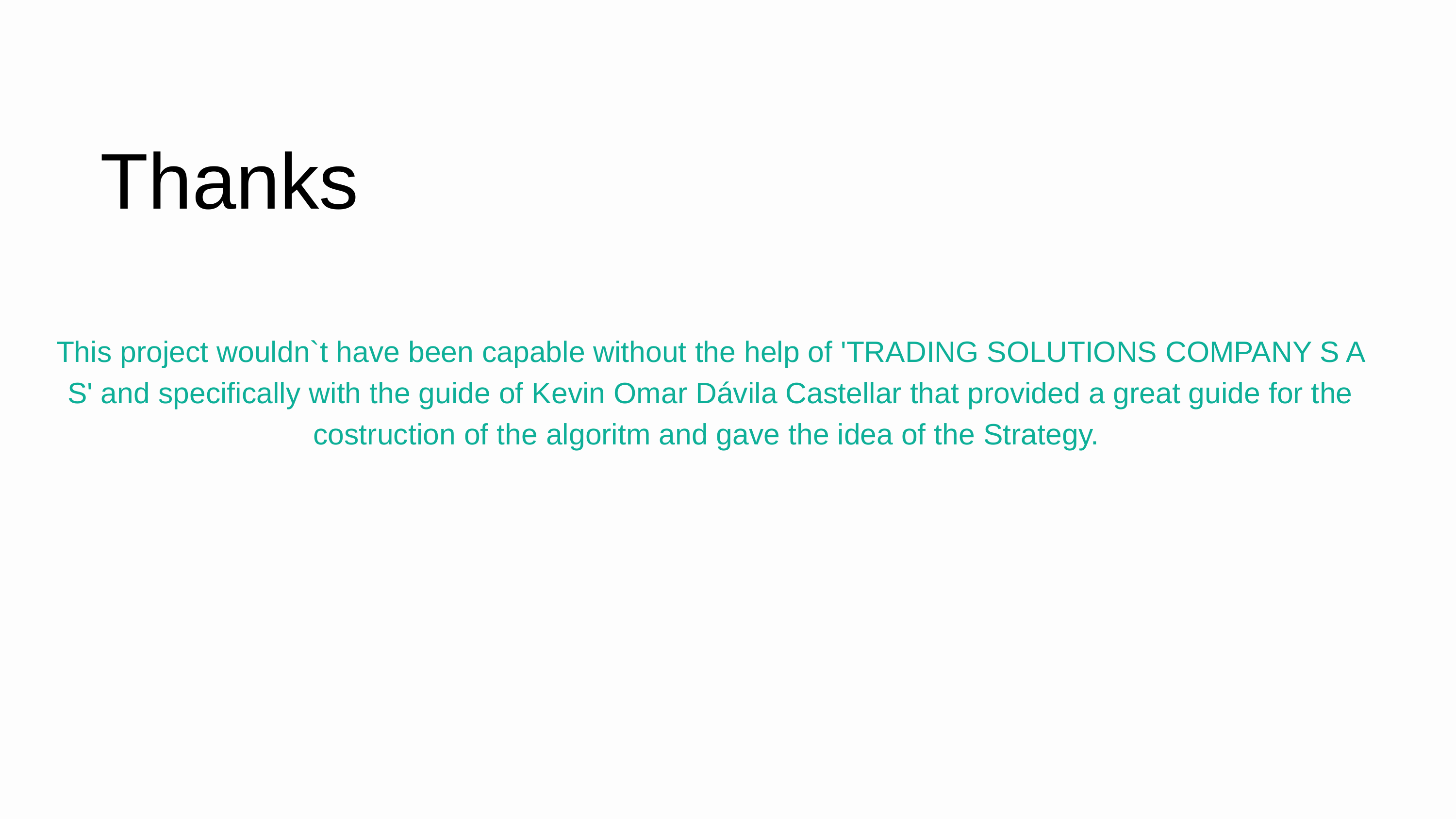

Thanks
This project wouldn`t have been capable without the help of 'TRADING SOLUTIONS COMPANY S A S' and specifically with the guide of Kevin Omar Dávila Castellar that provided a great guide for the costruction of the algoritm and gave the idea of the Strategy.